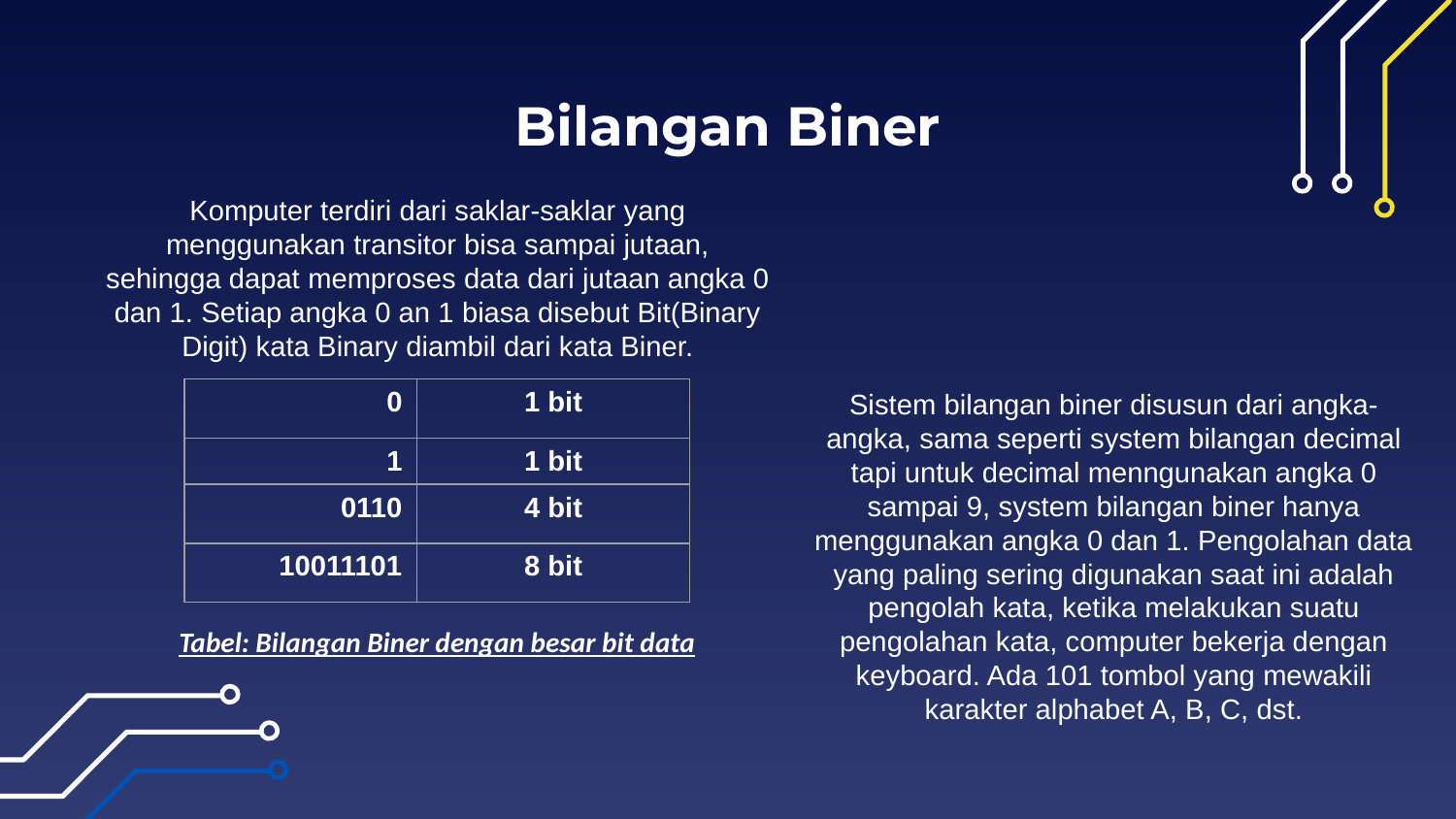

Bilangan Biner
# Komputer terdiri dari saklar-saklar yang menggunakan transitor bisa sampai jutaan, sehingga dapat memproses data dari jutaan angka 0 dan 1. Setiap angka 0 an 1 biasa disebut Bit(Binary Digit) kata Binary diambil dari kata Biner.
| 0 | 1 bit |
| --- | --- |
| 1 | 1 bit |
| 0110 | 4 bit |
| 10011101 | 8 bit |
Sistem bilangan biner disusun dari angka-angka, sama seperti system bilangan decimal tapi untuk decimal menngunakan angka 0 sampai 9, system bilangan biner hanya menggunakan angka 0 dan 1. Pengolahan data yang paling sering digunakan saat ini adalah pengolah kata, ketika melakukan suatu pengolahan kata, computer bekerja dengan keyboard. Ada 101 tombol yang mewakili karakter alphabet A, B, C, dst.
Tabel: Bilangan Biner dengan besar bit data